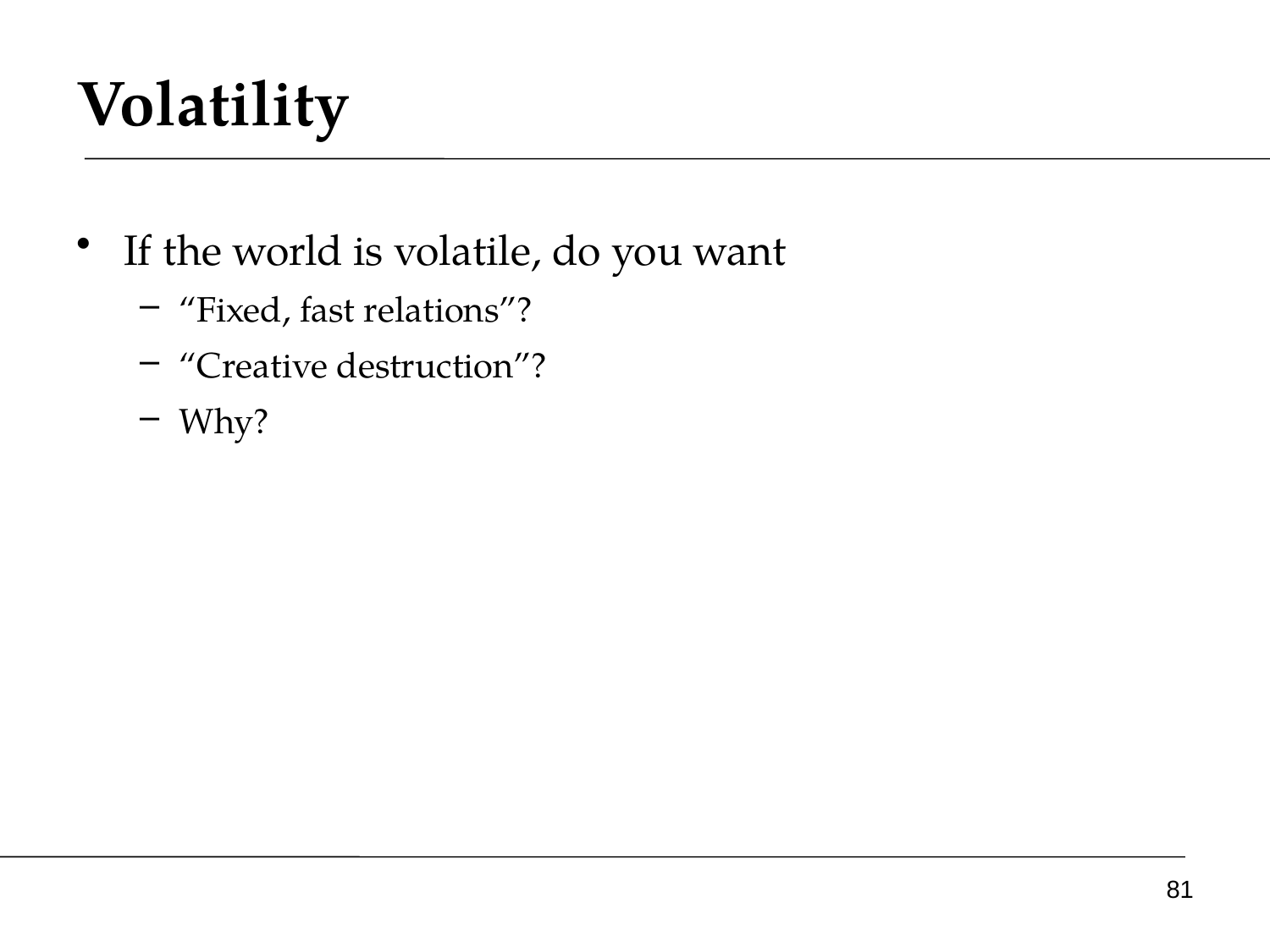

# Volatility
If the world is volatile, do you want
“Fixed, fast relations”?
“Creative destruction”?
Why?
81